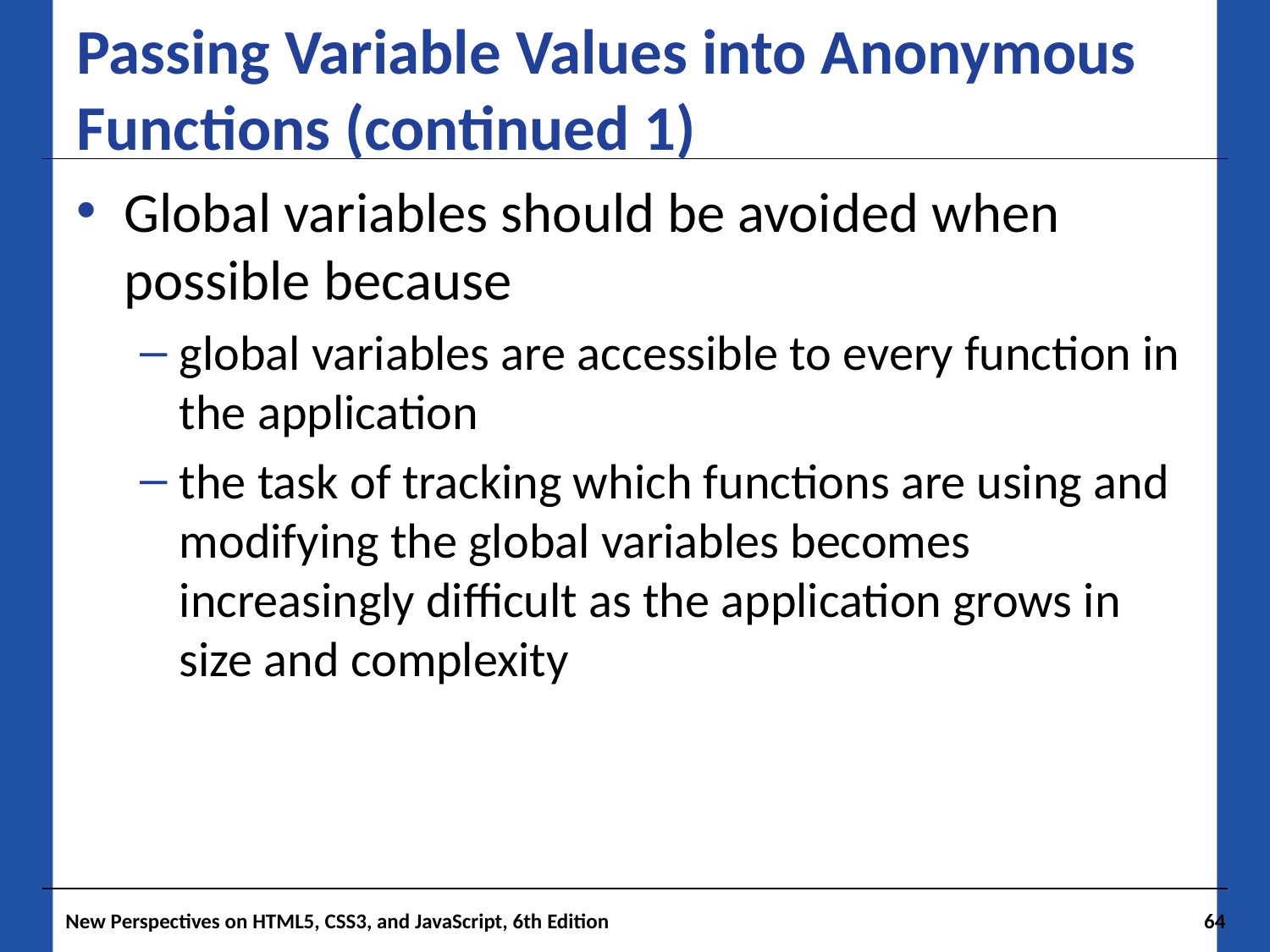

# Passing Variable Values into Anonymous Functions (continued 1)
Global variables should be avoided when possible because
global variables are accessible to every function in the application
the task of tracking which functions are using and modifying the global variables becomes increasingly difficult as the application grows in size and complexity
New Perspectives on HTML5, CSS3, and JavaScript, 6th Edition
64